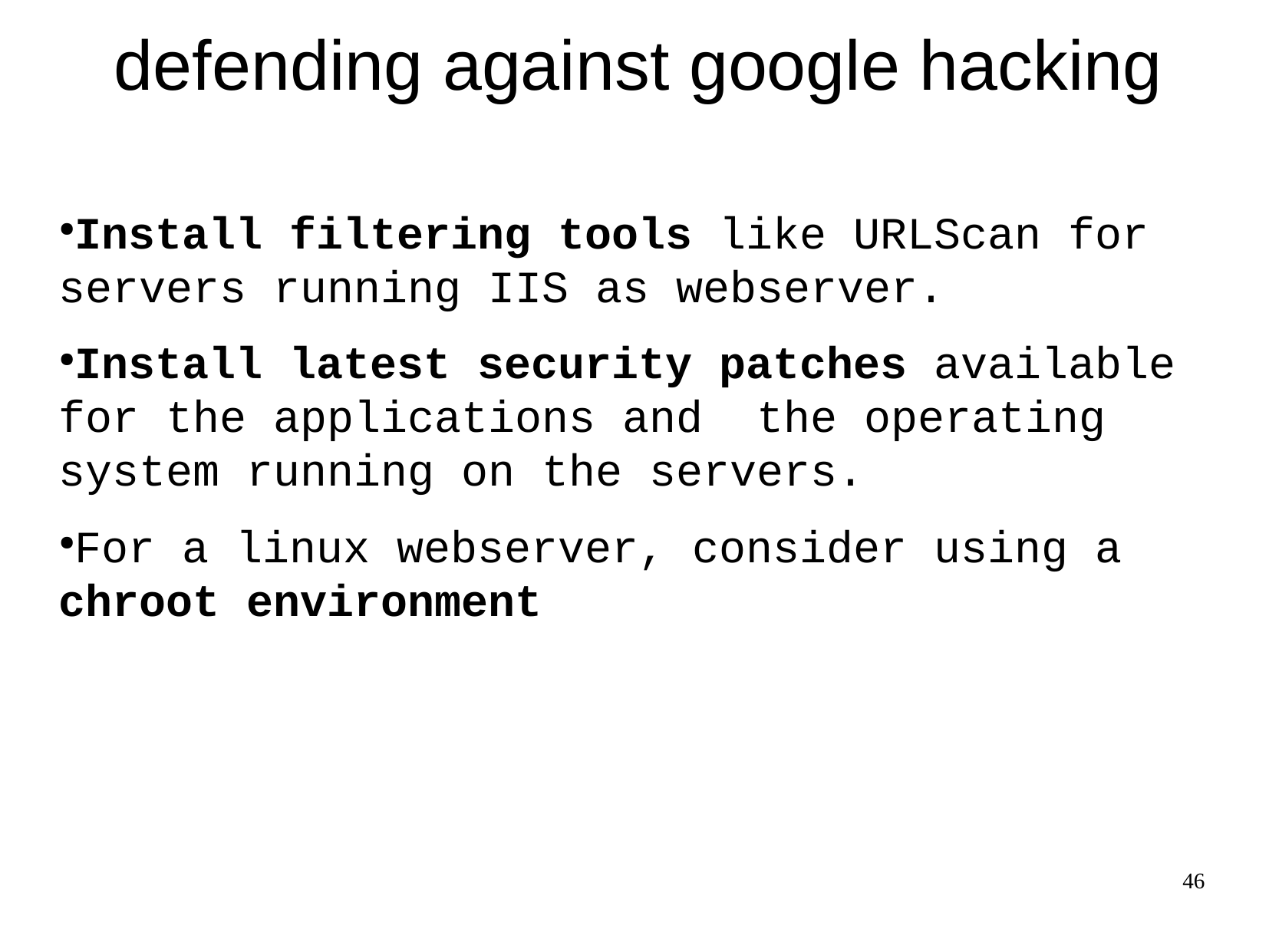

defending against google hacking
Install filtering tools like URLScan for servers running IIS as webserver.
Install latest security patches available for the applications and  the operating system running on the servers.
For a linux webserver, consider using a chroot environment
46